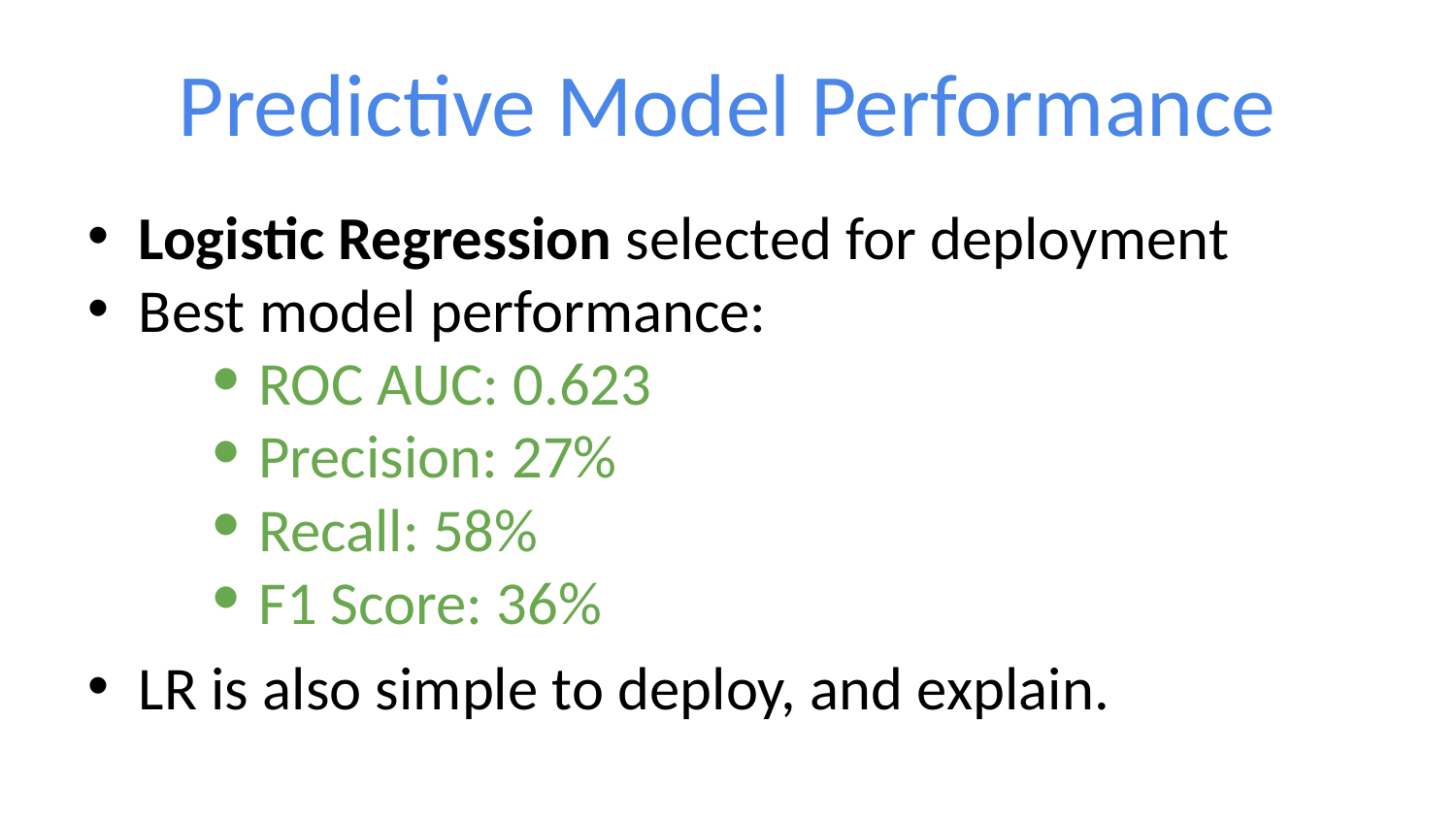

# Predictive Model Performance
Logistic Regression selected for deployment
Best model performance:
ROC AUC: 0.623
Precision: 27%
Recall: 58%
F1 Score: 36%
LR is also simple to deploy, and explain.